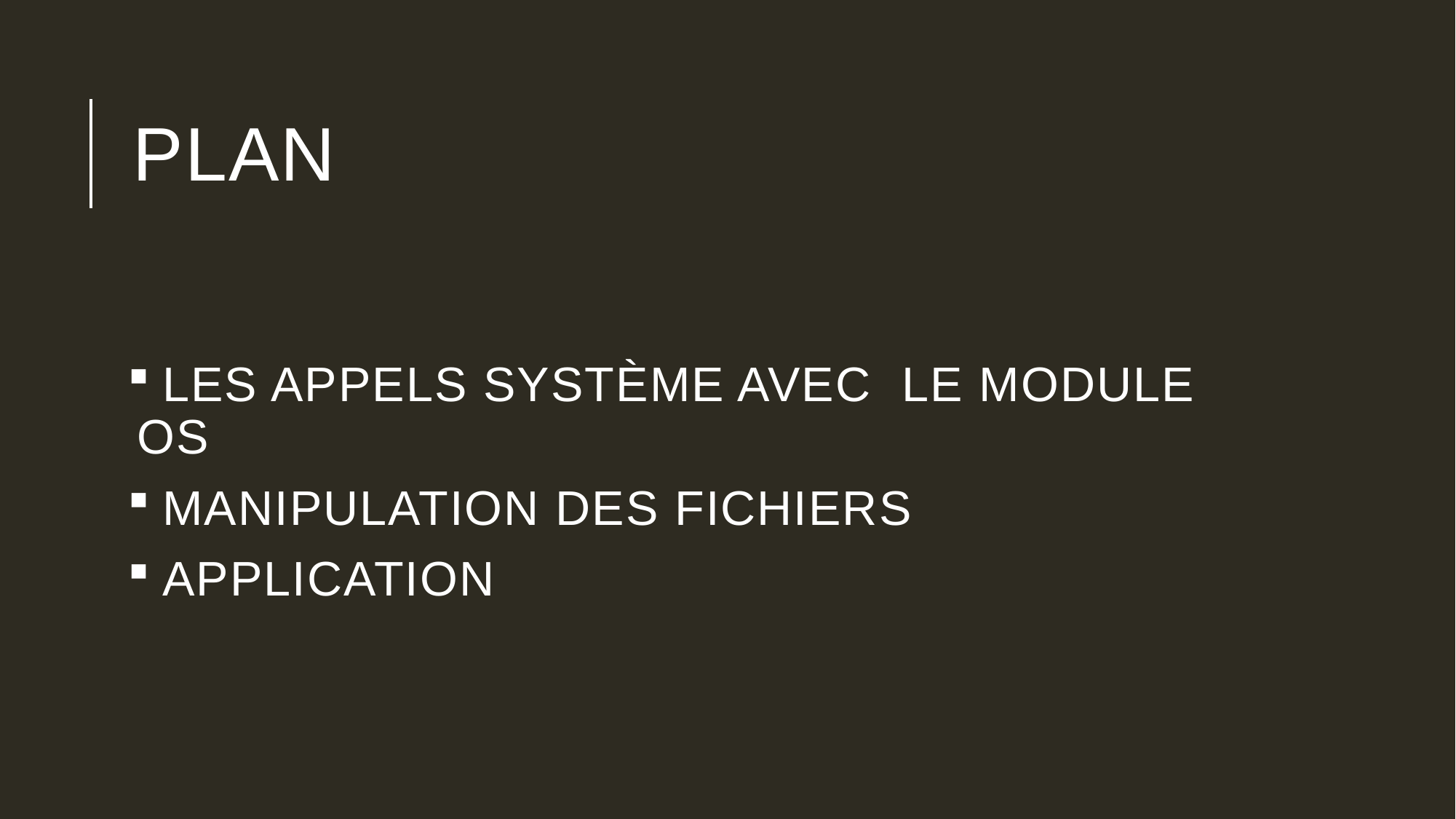

# Plan
 Les appels système avec  le module OS
 Manipulation des fichiers
 Application